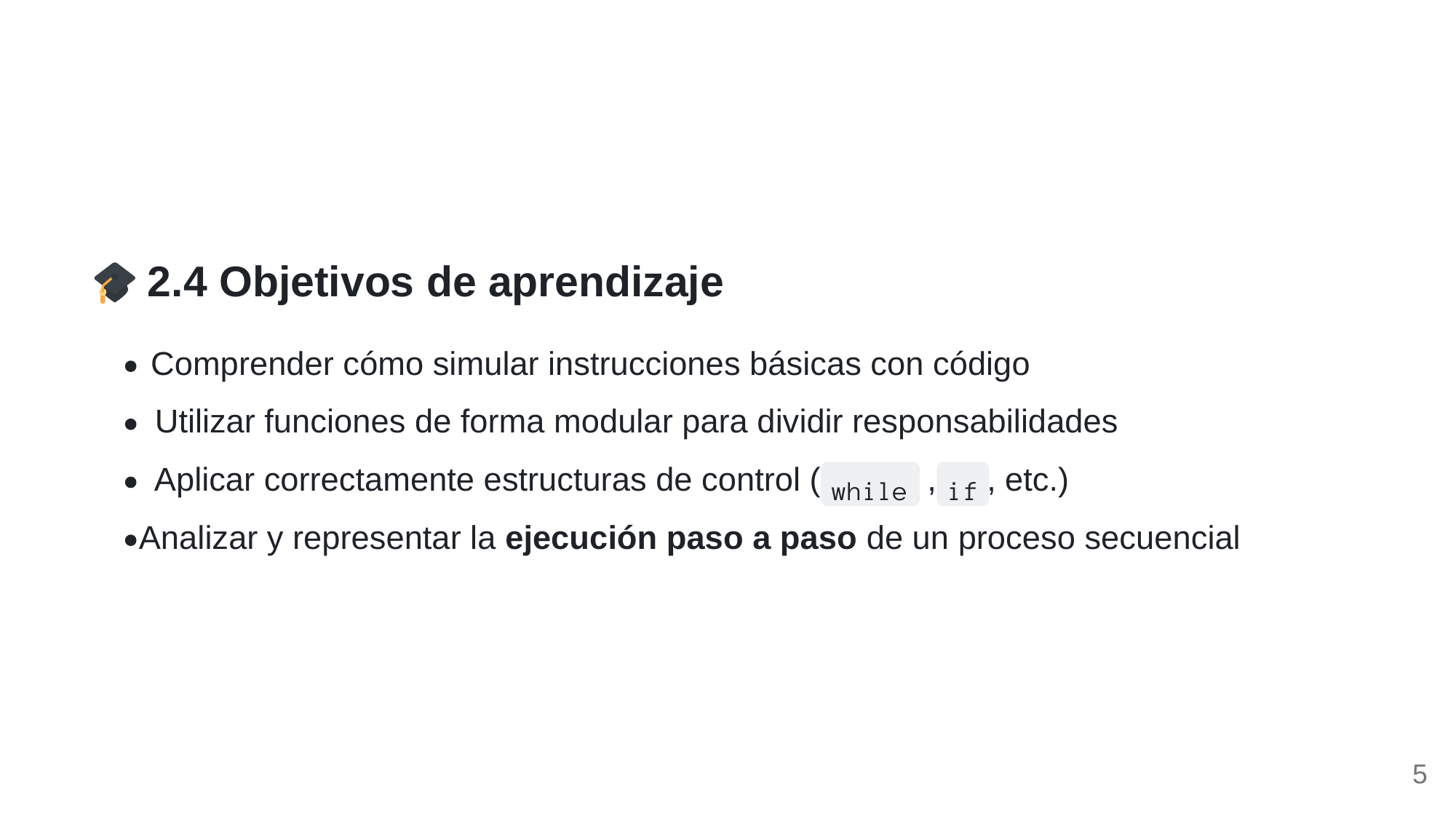

2.4 Objetivos de aprendizaje

Comprender cómo simular instrucciones básicas con código

Utilizar funciones de forma modular para dividir responsabilidades

Aplicar correctamente estructuras de control (
,
, etc.)

while
if

Analizar y representar la ejecución paso a paso de un proceso secuencial

5